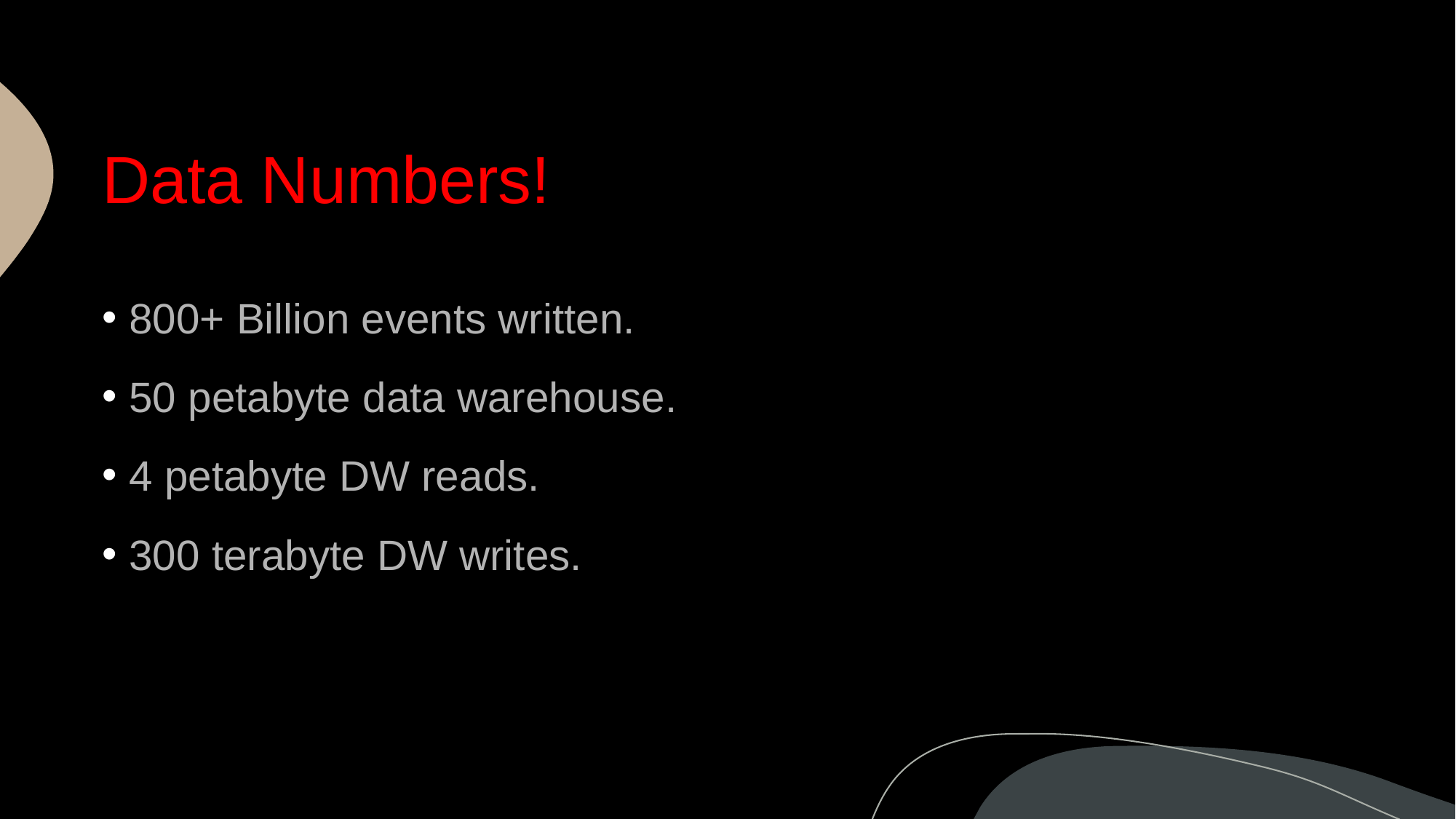

# Data Numbers!
800+ Billion events written.
50 petabyte data warehouse.
4 petabyte DW reads.
300 terabyte DW writes.